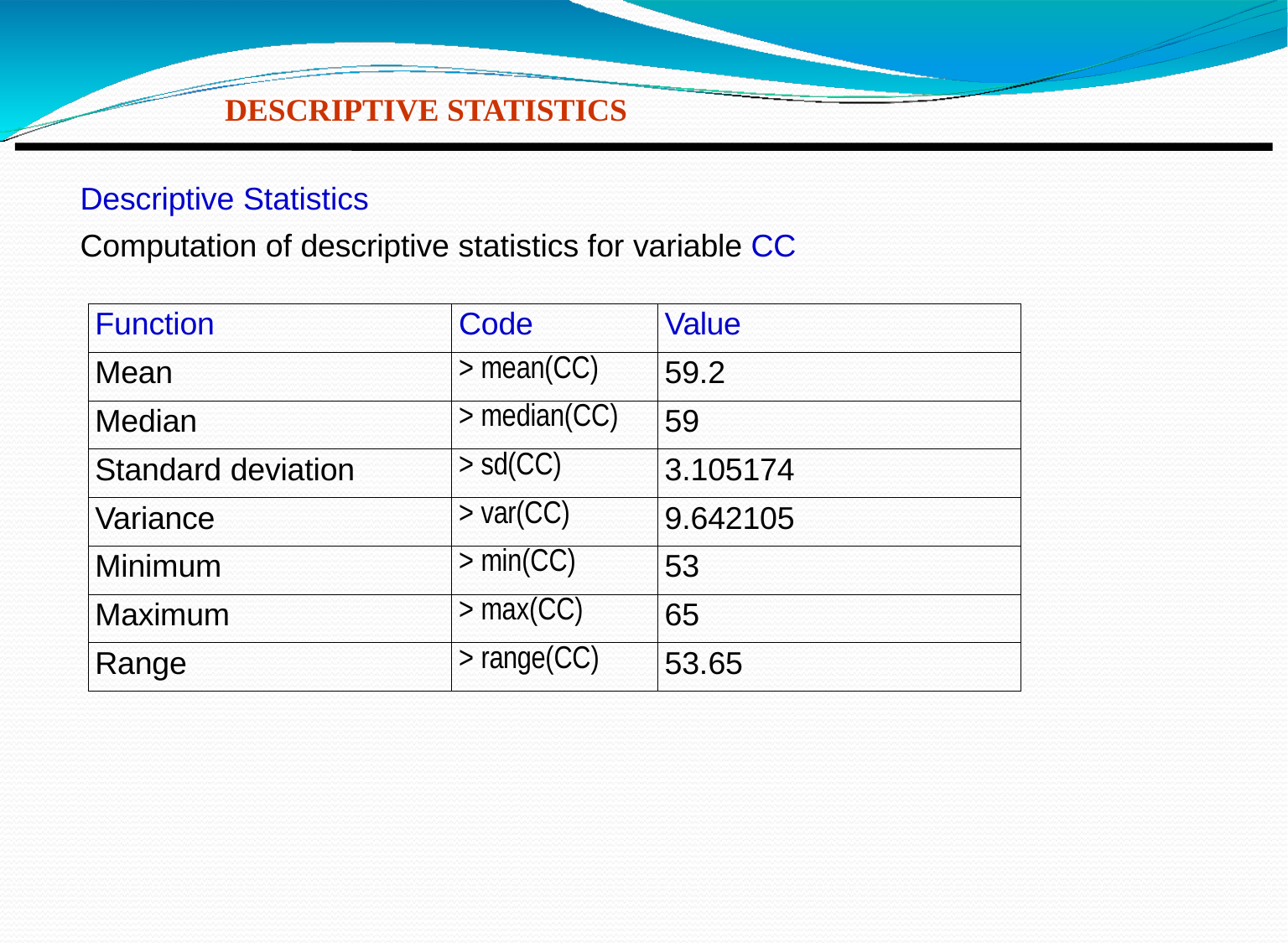

DESCRIPTIVE STATISTICS

Descriptive Statistics
Computation of descriptive statistics for variable CC
| Function | Code | Value |
| --- | --- | --- |
| Mean | > mean(CC) | 59.2 |
| Median | > median(CC) | 59 |
| Standard deviation | > sd(CC) | 3.105174 |
| Variance | > var(CC) | 9.642105 |
| Minimum | > min(CC) | 53 |
| Maximum | > max(CC) | 65 |
| Range | > range(CC) | 53.65 |